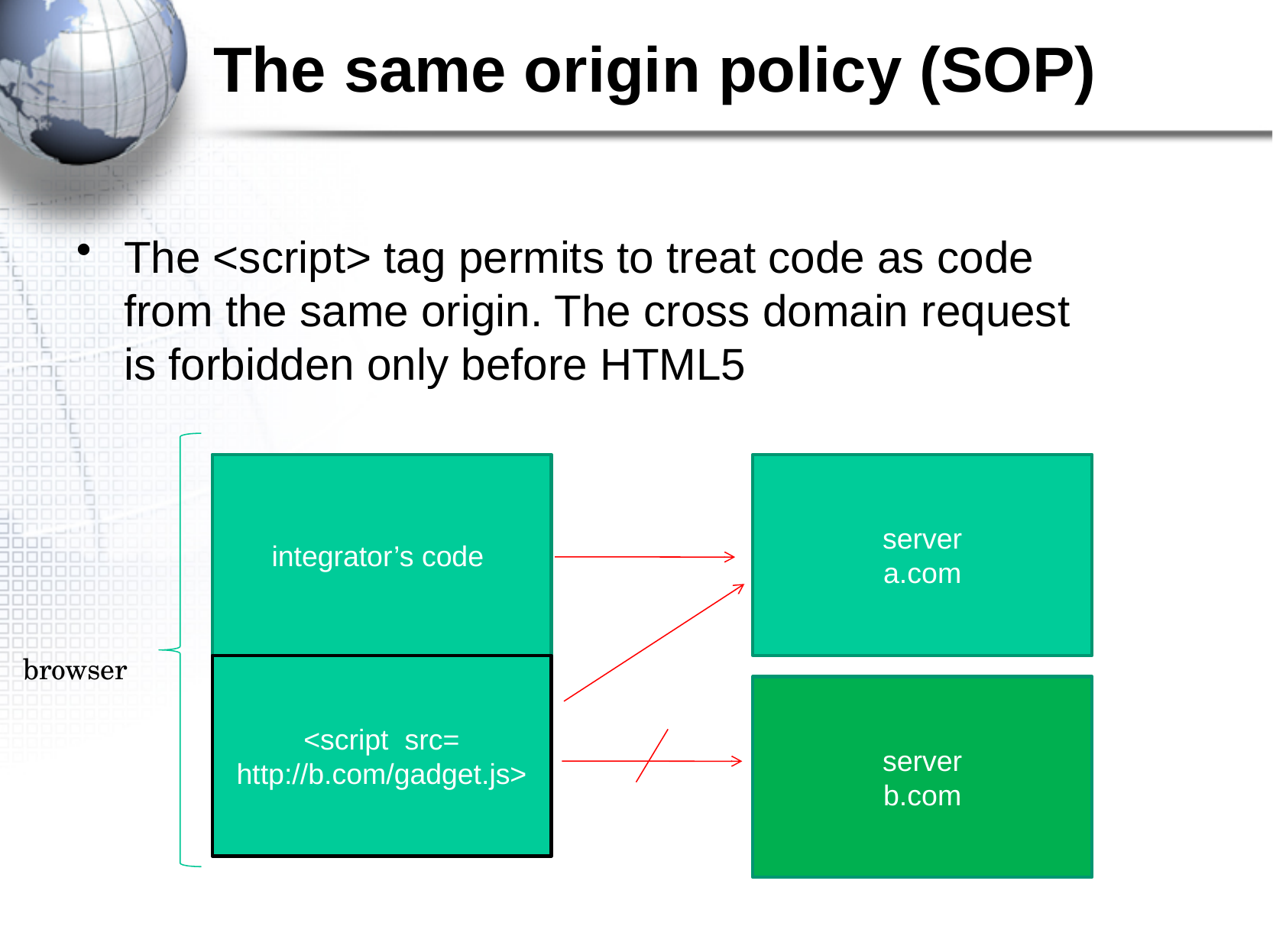

# The same origin policy (SOP)
The <script> tag permits to treat code as code from the same origin. The cross domain request is forbidden only before HTML5

integrator’s code
server
a.com
browser
<script  src=
http://b.com/gadget.js>
server
b.com